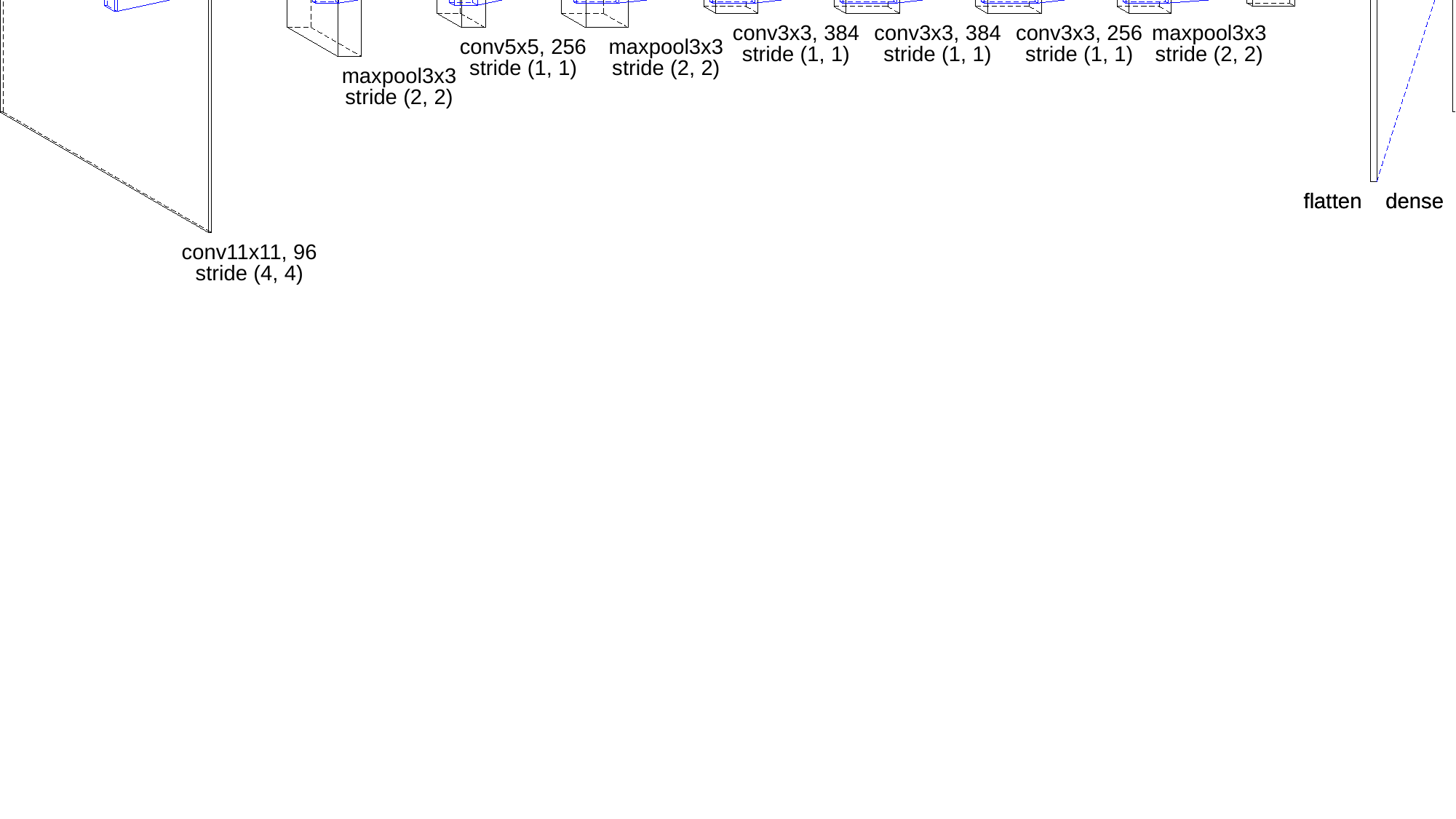

227x227x3
9216
4096
4096
55x55x96
1000
27x27x96
27x27x256
13x13x256
13x13x384
13x13x384
13x13x256
6x6x256
conv3x3, 384
conv3x3, 384
conv3x3, 256
maxpool3x3
conv5x5, 256
maxpool3x3
stride (1, 1)
stride (1, 1)
stride (1, 1)
stride (2, 2)
stride (1, 1)
stride (2, 2)
maxpool3x3
stride (2, 2)
dense
dense
dense
dense
flatten
flatten
dense
dense
conv11x11, 96
stride (4, 4)